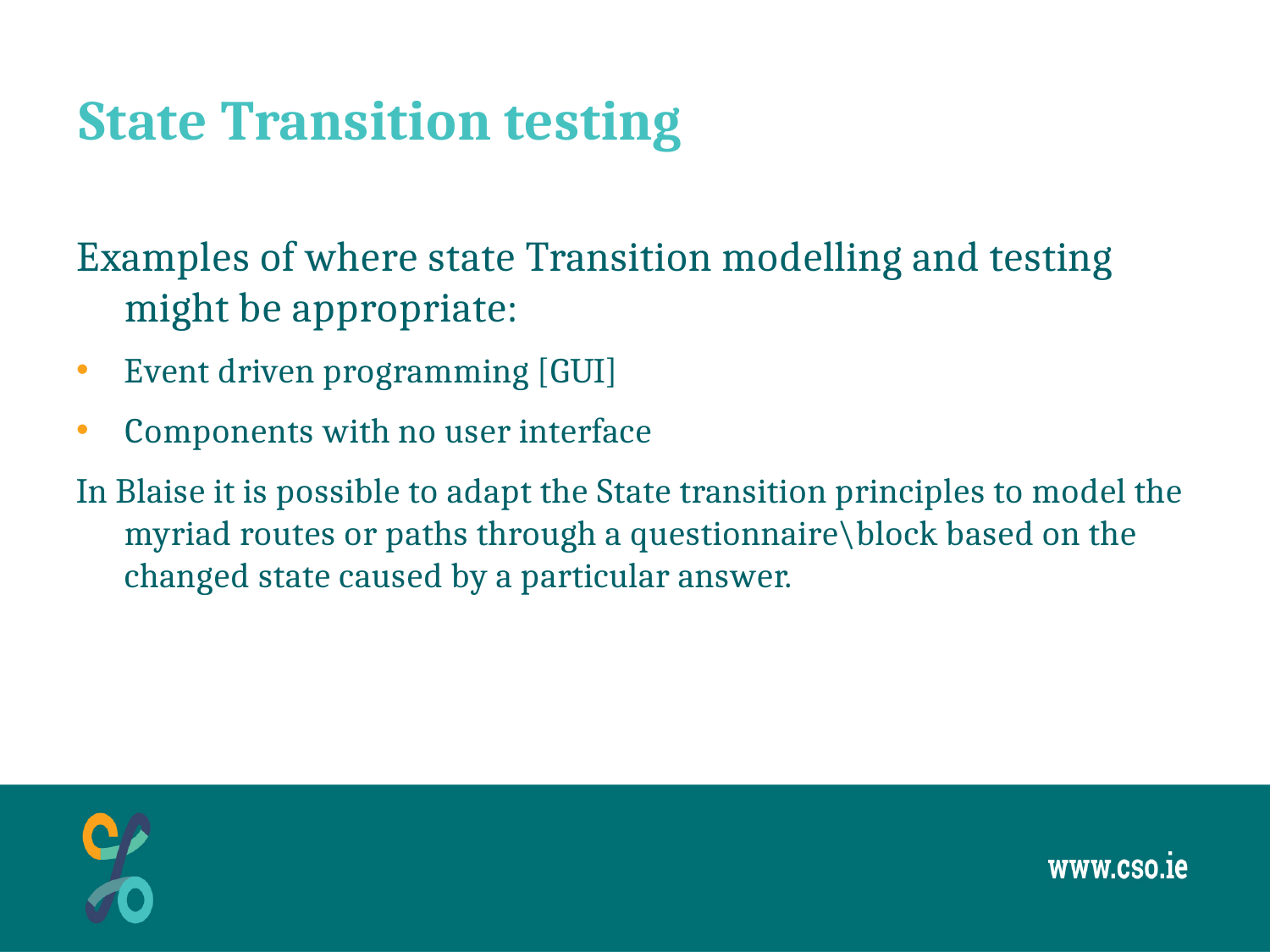

# State Transition testing
Examples of where state Transition modelling and testing might be appropriate:
Event driven programming [GUI]
Components with no user interface
In Blaise it is possible to adapt the State transition principles to model the myriad routes or paths through a questionnaire\block based on the changed state caused by a particular answer.